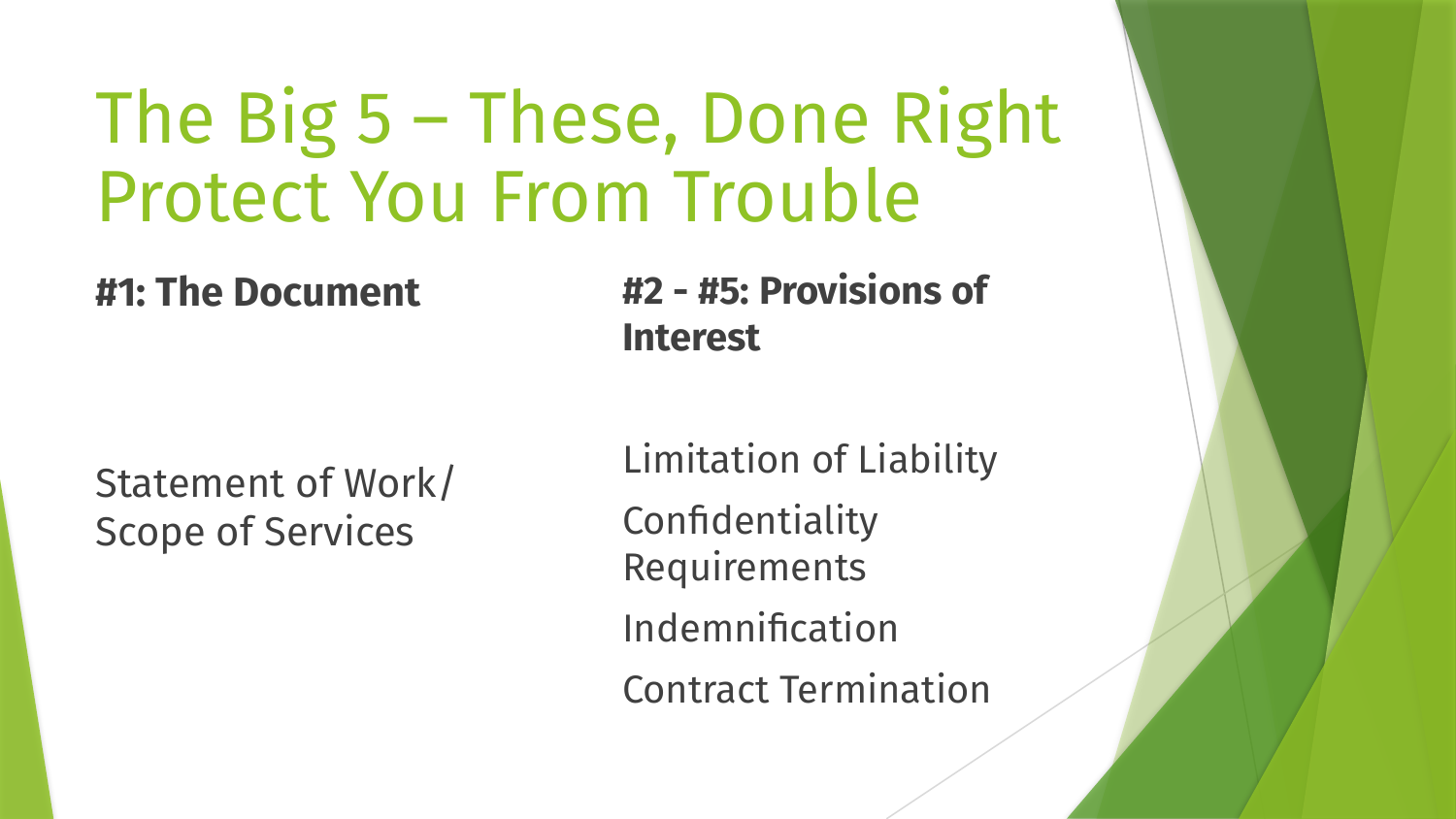

# The Big 5 – These, Done Right Protect You From Trouble
#1: The Document

Statement of Work/ Scope of Services
#2 - #5: Provisions of Interest

Limitation of Liability
Confidentiality Requirements
Indemnification
Contract Termination